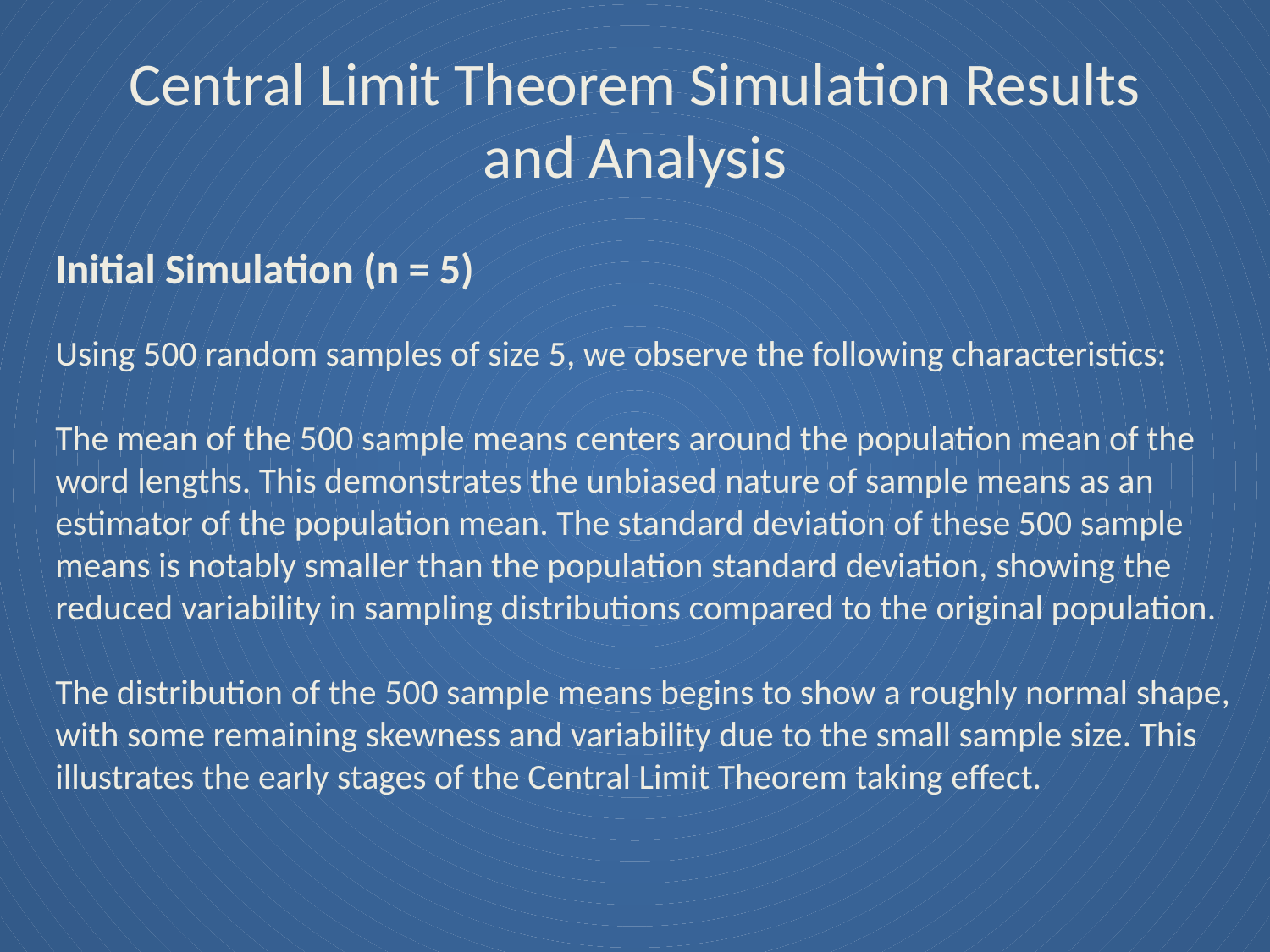

# Central Limit Theorem Simulation Results and Analysis
Initial Simulation (n = 5)

Using 500 random samples of size 5, we observe the following characteristics:

The mean of the 500 sample means centers around the population mean of the word lengths. This demonstrates the unbiased nature of sample means as an estimator of the population mean. The standard deviation of these 500 sample means is notably smaller than the population standard deviation, showing the reduced variability in sampling distributions compared to the original population.

The distribution of the 500 sample means begins to show a roughly normal shape, with some remaining skewness and variability due to the small sample size. This illustrates the early stages of the Central Limit Theorem taking effect.